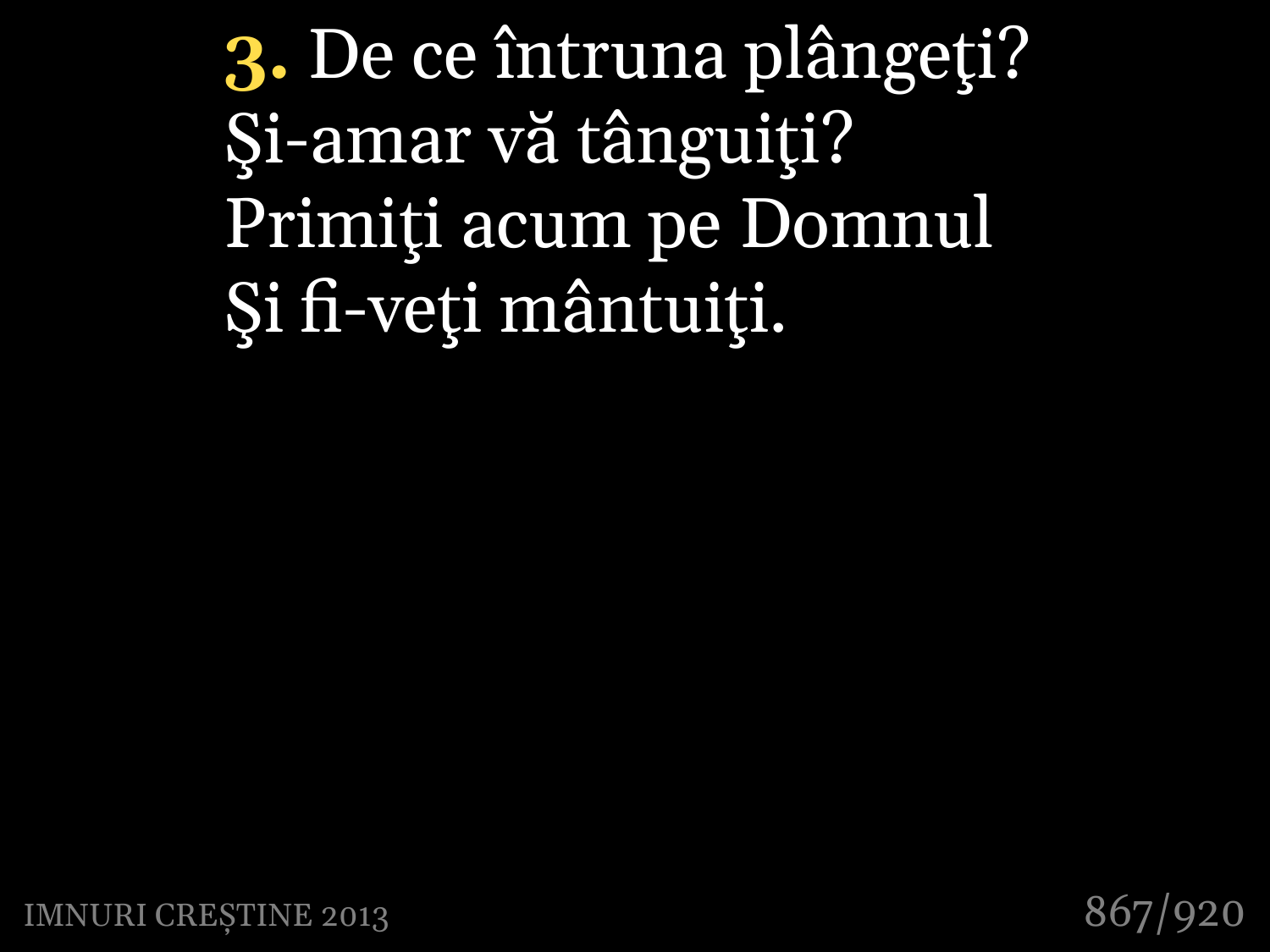

3. De ce întruna plângeţi?
Şi-amar vă tânguiţi?
Primiţi acum pe Domnul
Şi fi-veţi mântuiţi.
867/920
IMNURI CREȘTINE 2013